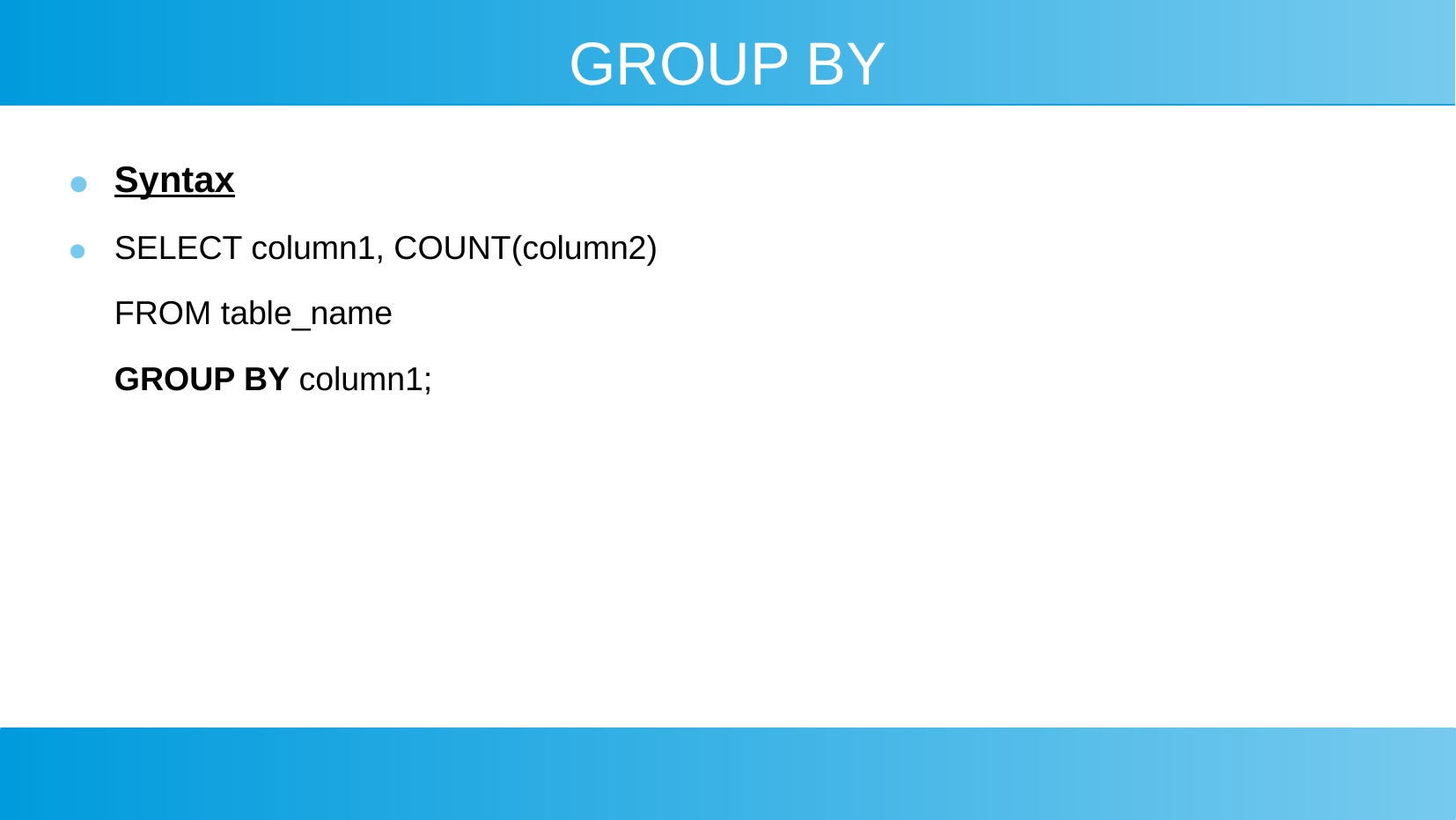

GROUP BY
Syntax
SELECT column1, COUNT(column2)
FROM table_name
GROUP BY column1;